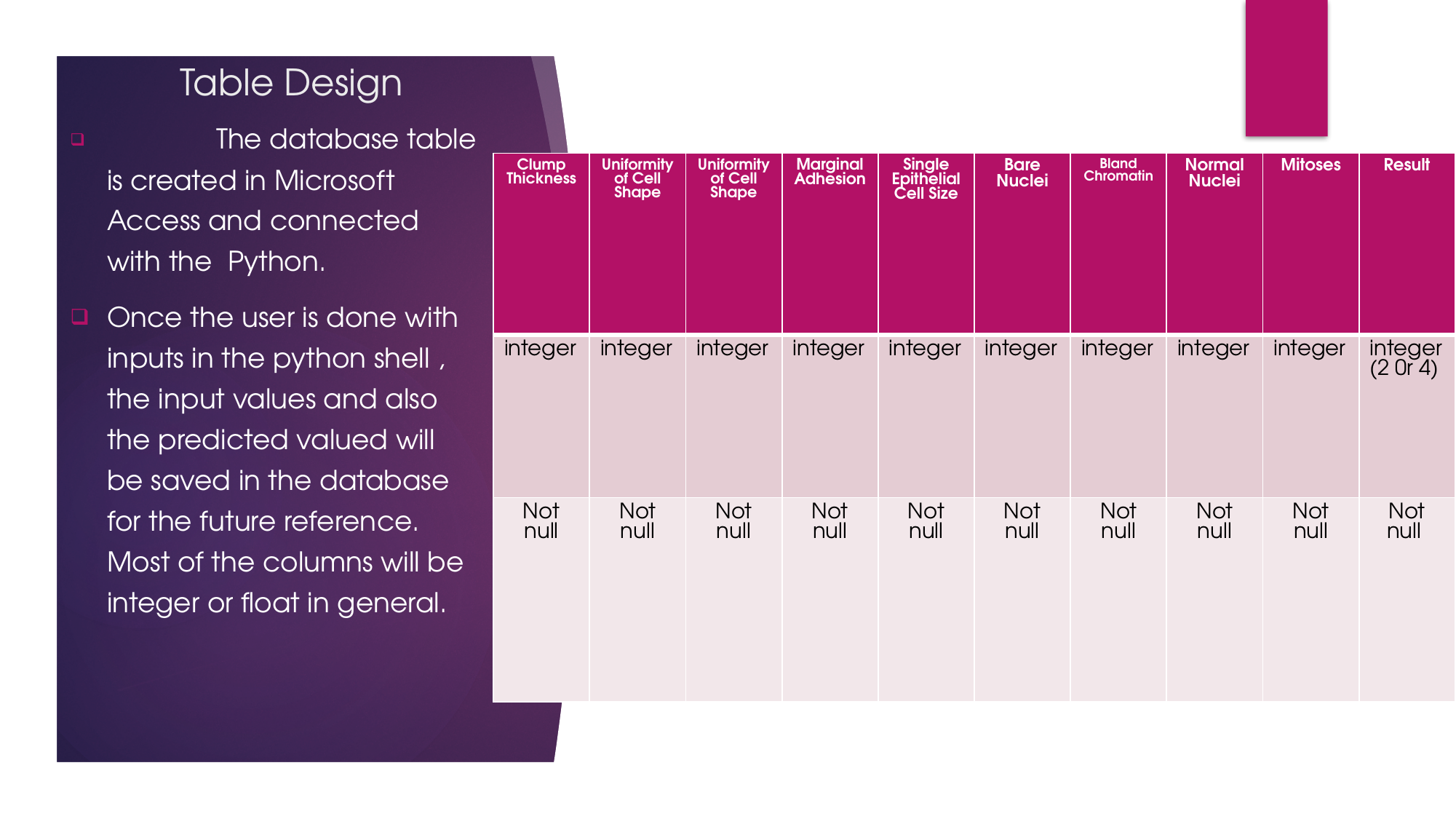

# Table Design
	The database table is created in Microsoft Access and connected with the  Python.
Once the user is done with inputs in the python shell , the input values and also the predicted valued will be saved in the database for the future reference. Most of the columns will be integer or float in general.
| Clump Thickness | Uniformity of Cell Shape | Uniformity of Cell Shape | Marginal Adhesion | Single Epithelial Cell Size | Bare Nuclei | Bland Chromatin | Normal Nuclei | Mitoses | Result |
| --- | --- | --- | --- | --- | --- | --- | --- | --- | --- |
| integer | integer | integer | integer | integer | integer | integer | integer | integer | integer (2 0r 4) |
| Not null | Not null | Not null | Not null | Not null | Not null | Not null | Not null | Not null | Not null |